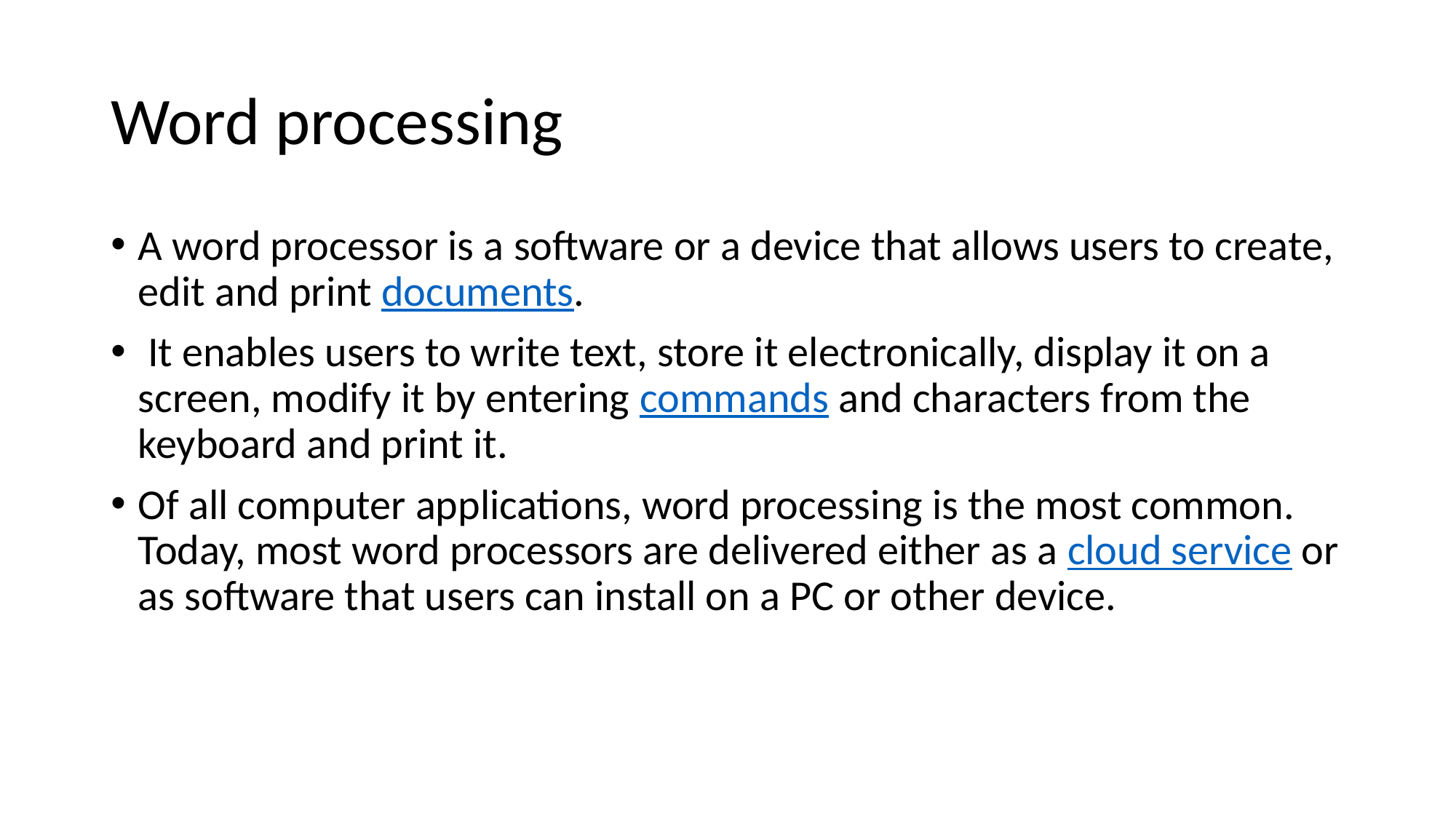

# Word processing
A word processor is a software or a device that allows users to create, edit and print documents.
 It enables users to write text, store it electronically, display it on a screen, modify it by entering commands and characters from the keyboard and print it.
Of all computer applications, word processing is the most common. Today, most word processors are delivered either as a cloud service or as software that users can install on a PC or other device.